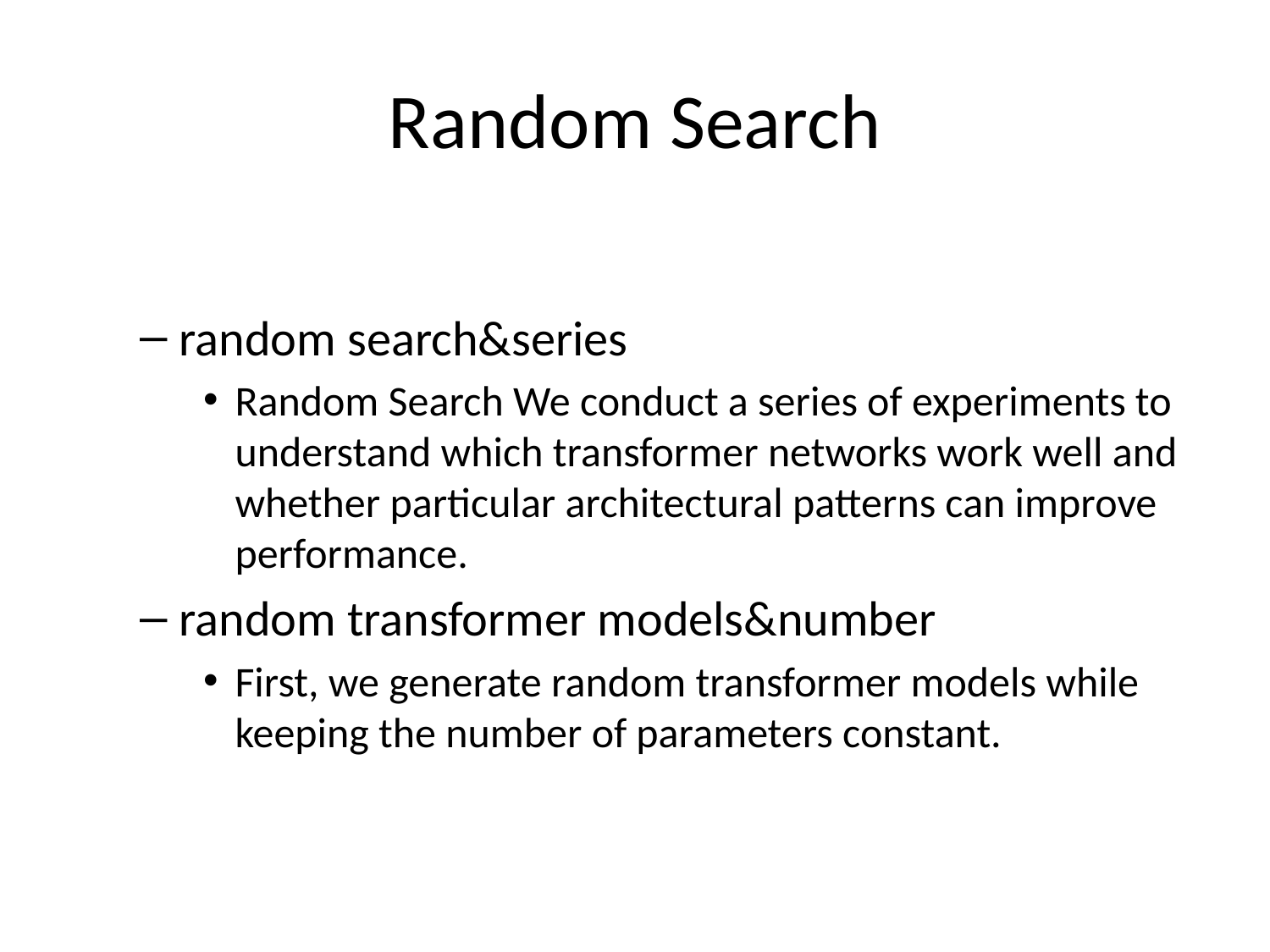

# Random Search

random search&series
Random Search We conduct a series of experiments to understand which transformer networks work well and whether particular architectural patterns can improve performance.
random transformer models&number
First, we generate random transformer models while keeping the number of parameters constant.